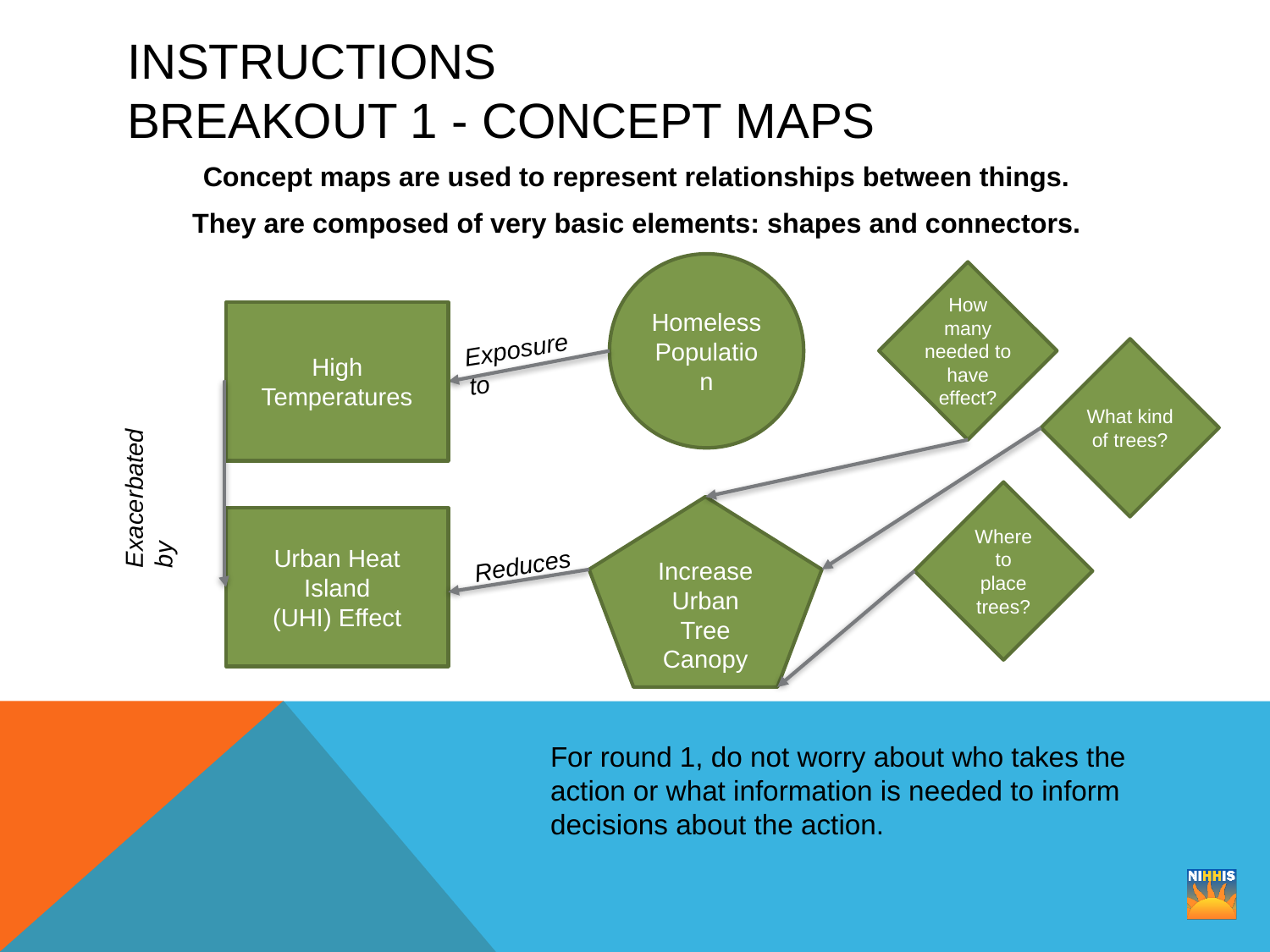

# Instructions Breakout 1 - Concept maps
Concept maps are used to represent relationships between things.
They are composed of very basic elements: shapes and connectors.

Homeless Population
How many needed to have effect?
High Temperatures
Exposure to
What kind of trees?
Exacerbated by
Where to place trees?
Increase Urban Tree Canopy
Urban Heat Island
(UHI) Effect
Reduces
For round 1, do not worry about who takes the action or what information is needed to inform decisions about the action.